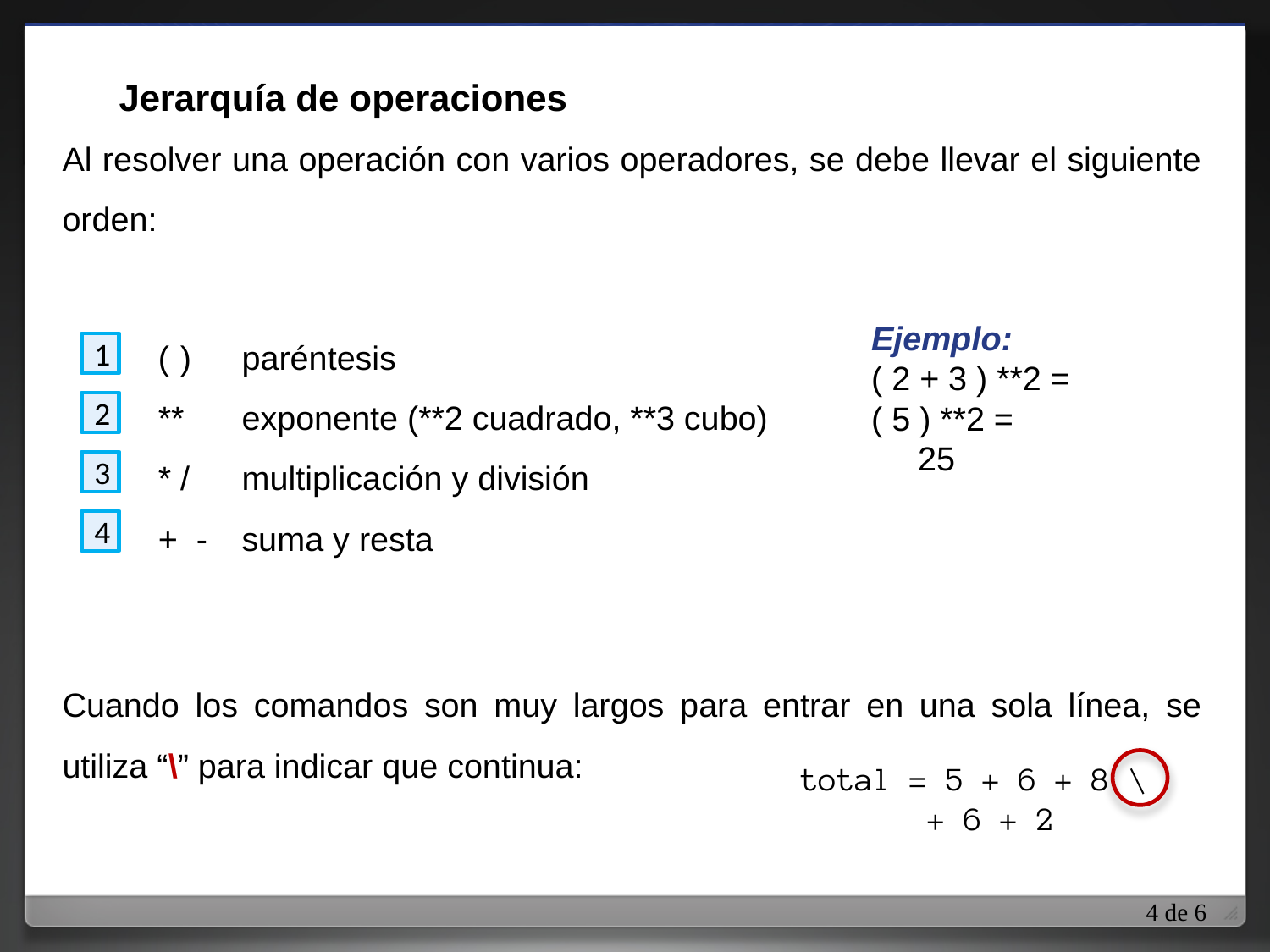

Jerarquía de operaciones
Al resolver una operación con varios operadores, se debe llevar el siguiente orden:
	( )     		**
	* /
	+  -
paréntesis
exponente (**2 cuadrado, **3 cubo)
multiplicación y división
suma y resta
Ejemplo:
( 2 + 3 ) **2 =
( 5 ) **2 =
     25
1
2
3
4
Cuando los comandos son muy largos para entrar en una sola línea, se utiliza “\” para indicar que continua:
total = 5 + 6 + 8 \
   	+ 6 + 2

4 de 6